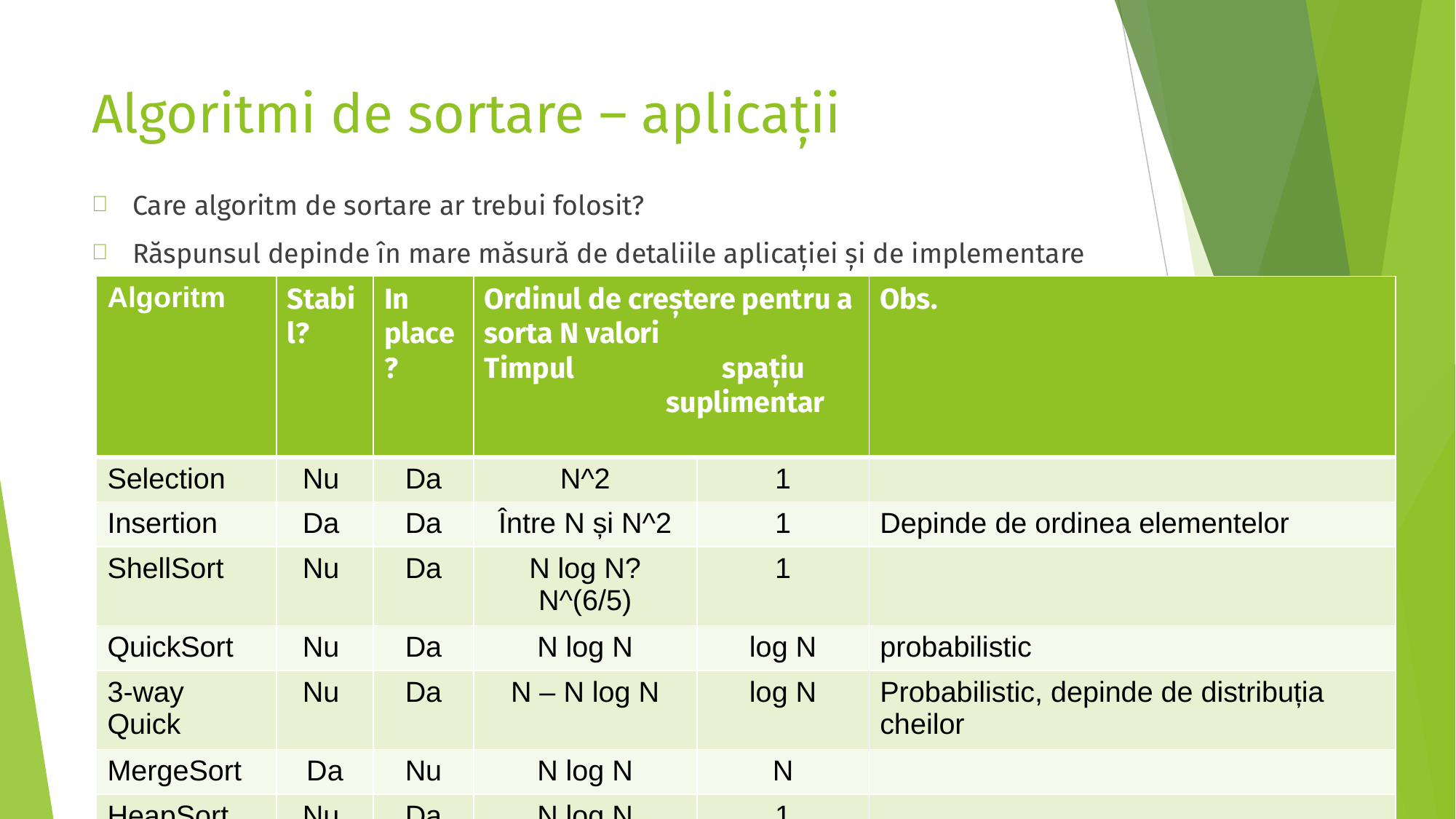

# Algoritmi de sortare – aplicații
Care algoritm de sortare ar trebui folosit?
Răspunsul depinde în mare măsură de detaliile aplicației și de implementare

| Algoritm | Stabil? | In place? | Ordinul de creștere pentru a sorta N valori Timpul spațiu suplimentar |  | Obs. |
| --- | --- | --- | --- | --- | --- |
| Selection | Nu | Da | N^2 | 1 |  |
| Insertion | Da | Da | Între N și N^2 | 1 | Depinde de ordinea elementelor |
| ShellSort | Nu | Da | N log N? N^(6/5) | 1 |  |
| QuickSort | Nu | Da | N log N | log N | probabilistic |
| 3-way Quick | Nu | Da | N – N log N | log N | Probabilistic, depinde de distribuția cheilor |
| MergeSort | Da | Nu | N log N | N |  |
| HeapSort | Nu | Da | N log N | 1 |  |